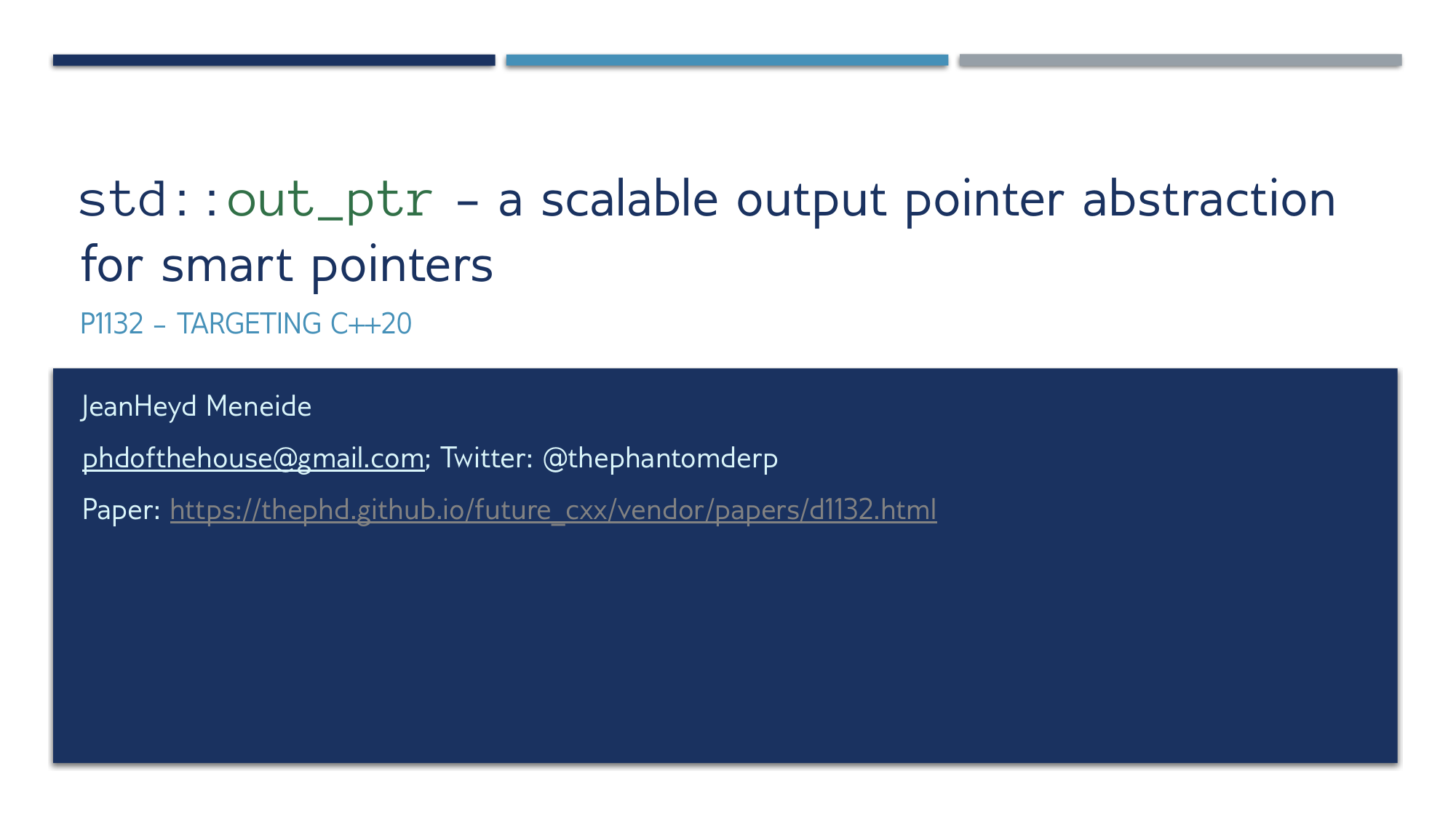

# std::out_ptr – a scalable output pointer abstraction for smart pointers
P1132 – Targeting C++20
JeanHeyd Meneide
phdofthehouse@gmail.com; Twitter: @thephantomderp
Paper: https://thephd.github.io/future_cxx/vendor/papers/d1132.html